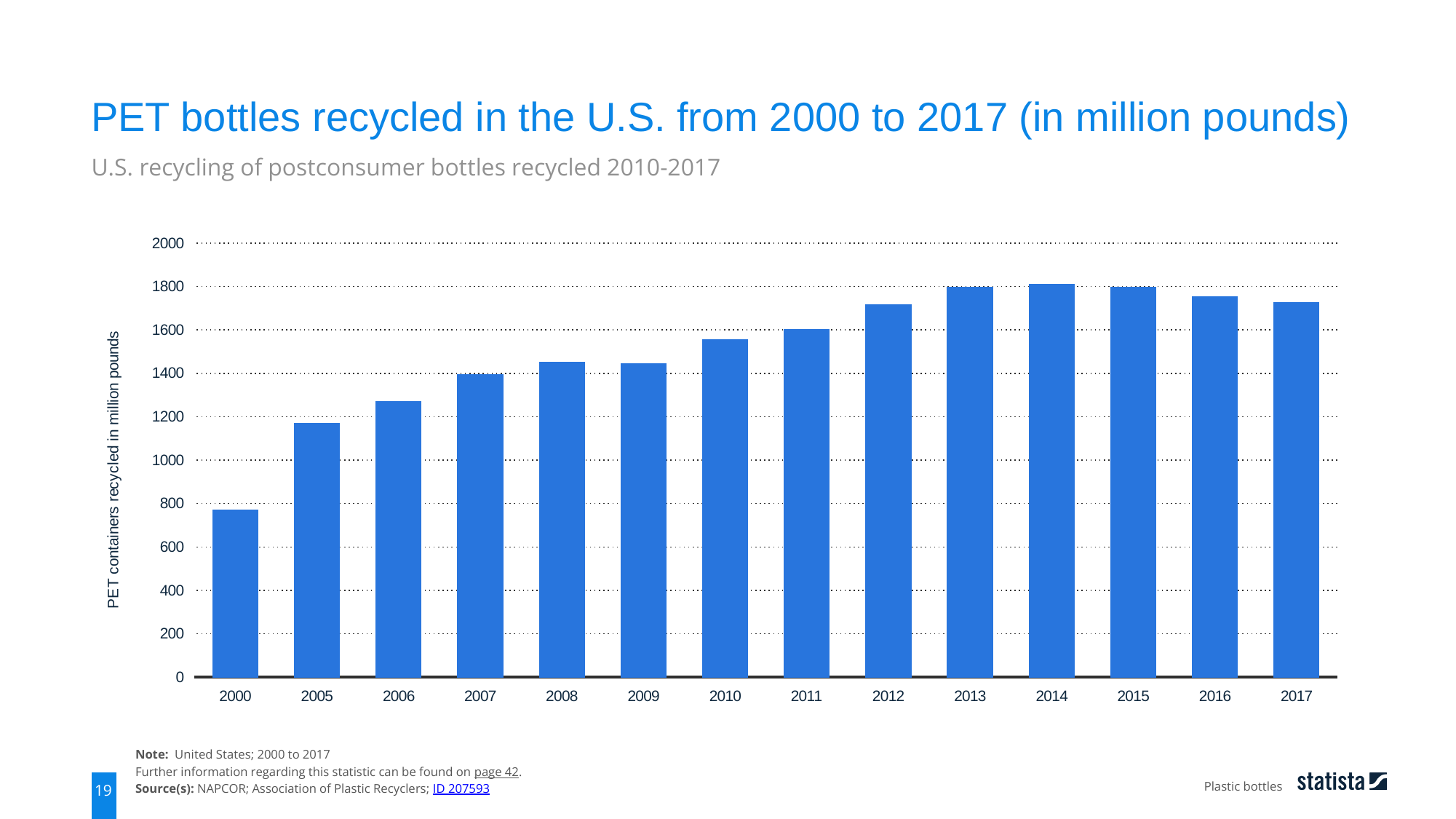

PET bottles recycled in the U.S. from 2000 to 2017 (in million pounds)
U.S. recycling of postconsumer bottles recycled 2010-2017

### Chart

| Category | data |
|---|---|
| 2000 | 769.0 |
| 2005 | 1170.0 |
| 2006 | 1272.0 |
| 2007 | 1396.0 |
| 2008 | 1451.0 |
| 2009 | 1444.0 |
| 2010 | 1557.0 |
| 2011 | 1604.0 |
| 2012 | 1718.0 |
| 2013 | 1798.0 |
| 2014 | 1812.0 |
| 2015 | 1797.0 |
| 2016 | 1753.0 |
| 2017 | 1726.0 |
Note:  United States; 2000 to 2017
Further information regarding this statistic can be found on page 42.
Source(s): NAPCOR; Association of Plastic Recyclers; ID 207593
Plastic bottles

19